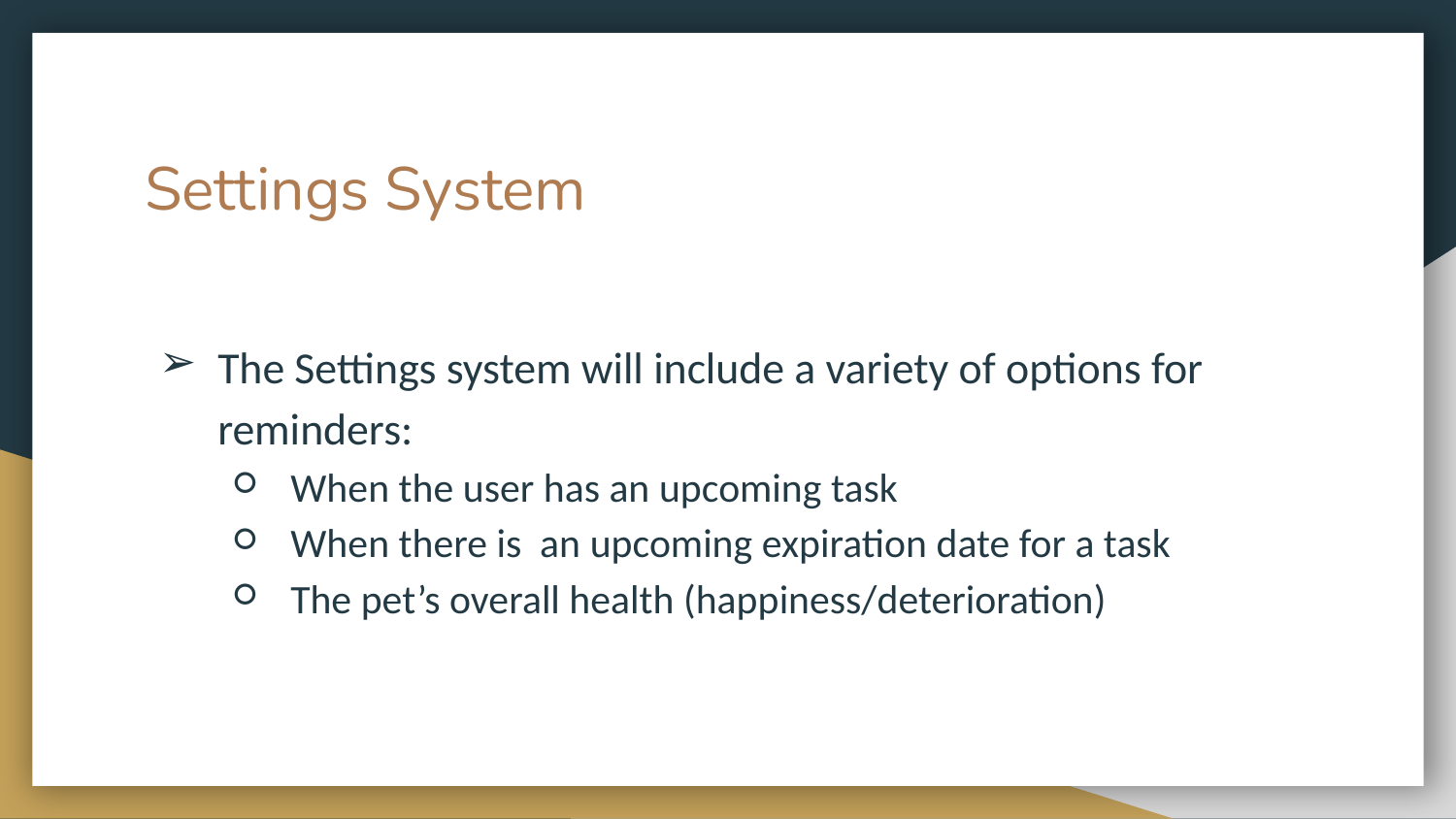

# Settings System
The Settings system will include a variety of options for reminders:
When the user has an upcoming task
When there is  an upcoming expiration date for a task
The pet’s overall health (happiness/deterioration)